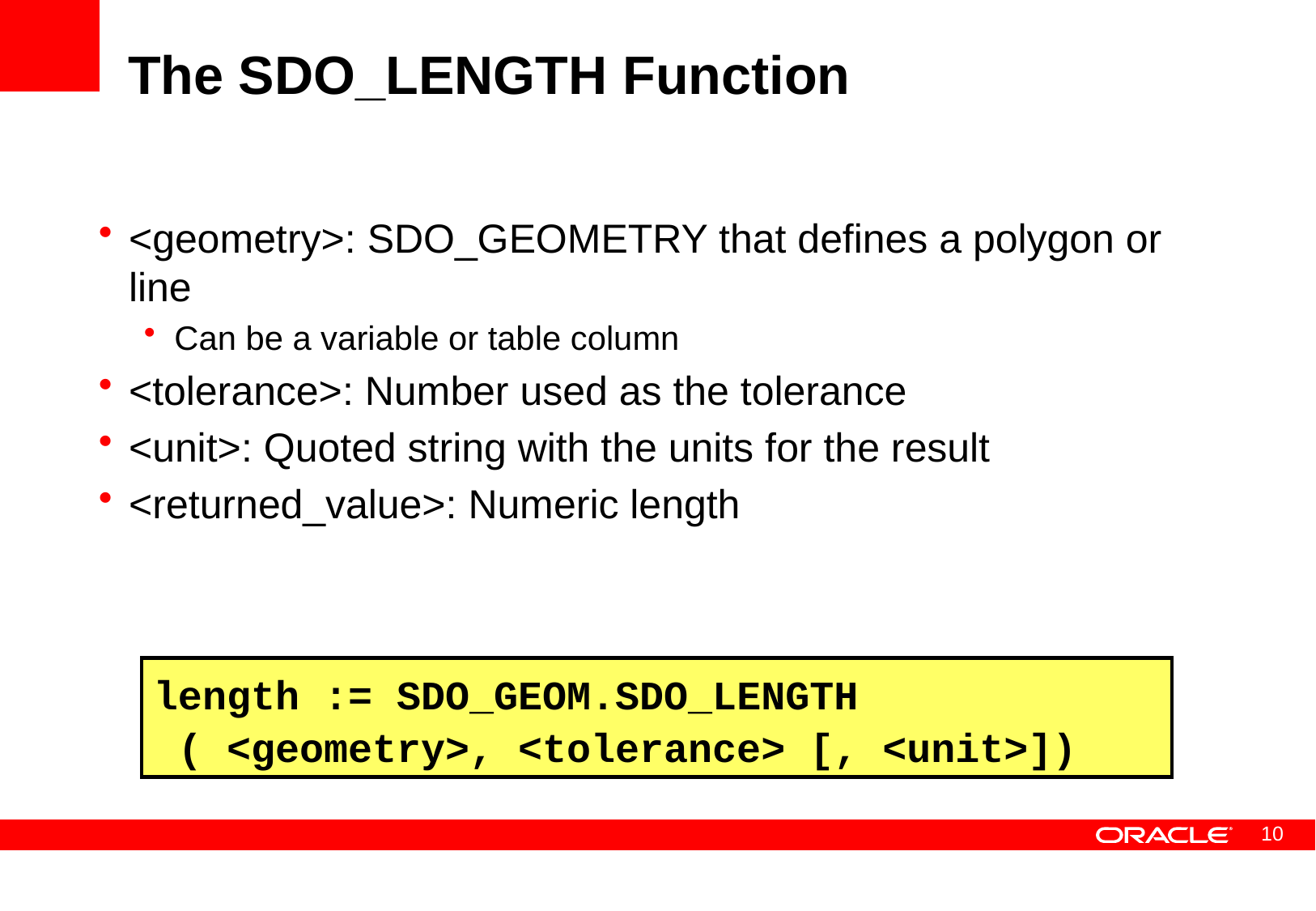

# The SDO_LENGTH Function
<geometry>: SDO_GEOMETRY that defines a polygon or line
Can be a variable or table column
<tolerance>: Number used as the tolerance
<unit>: Quoted string with the units for the result
<returned_value>: Numeric length
length := SDO_GEOM.SDO_LENGTH
 ( <geometry>, <tolerance> [, <unit>])